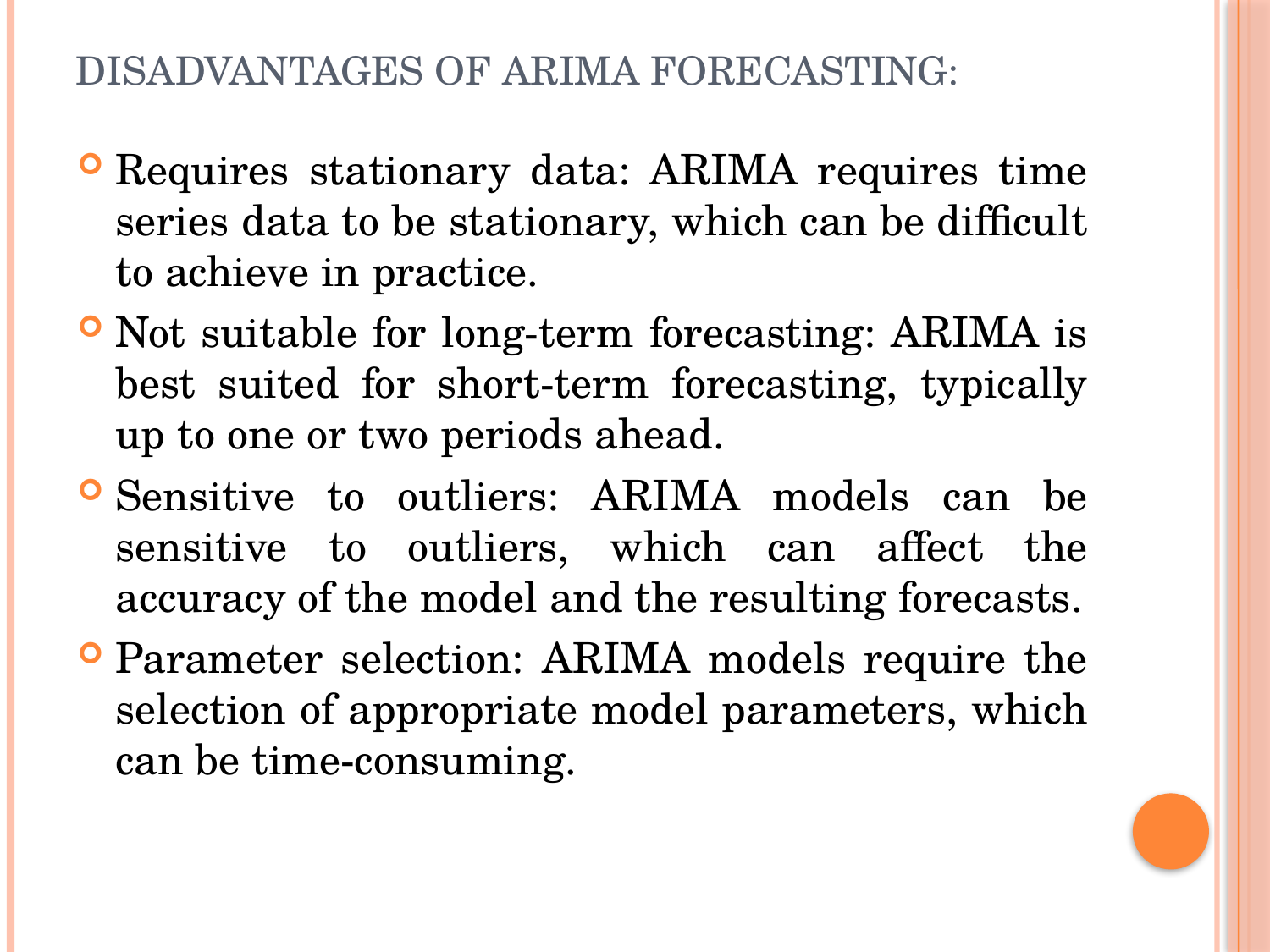

# Disadvantages of ARIMA forecasting:
Requires stationary data: ARIMA requires time series data to be stationary, which can be difficult to achieve in practice.
Not suitable for long-term forecasting: ARIMA is best suited for short-term forecasting, typically up to one or two periods ahead.
Sensitive to outliers: ARIMA models can be sensitive to outliers, which can affect the accuracy of the model and the resulting forecasts.
Parameter selection: ARIMA models require the selection of appropriate model parameters, which can be time-consuming.